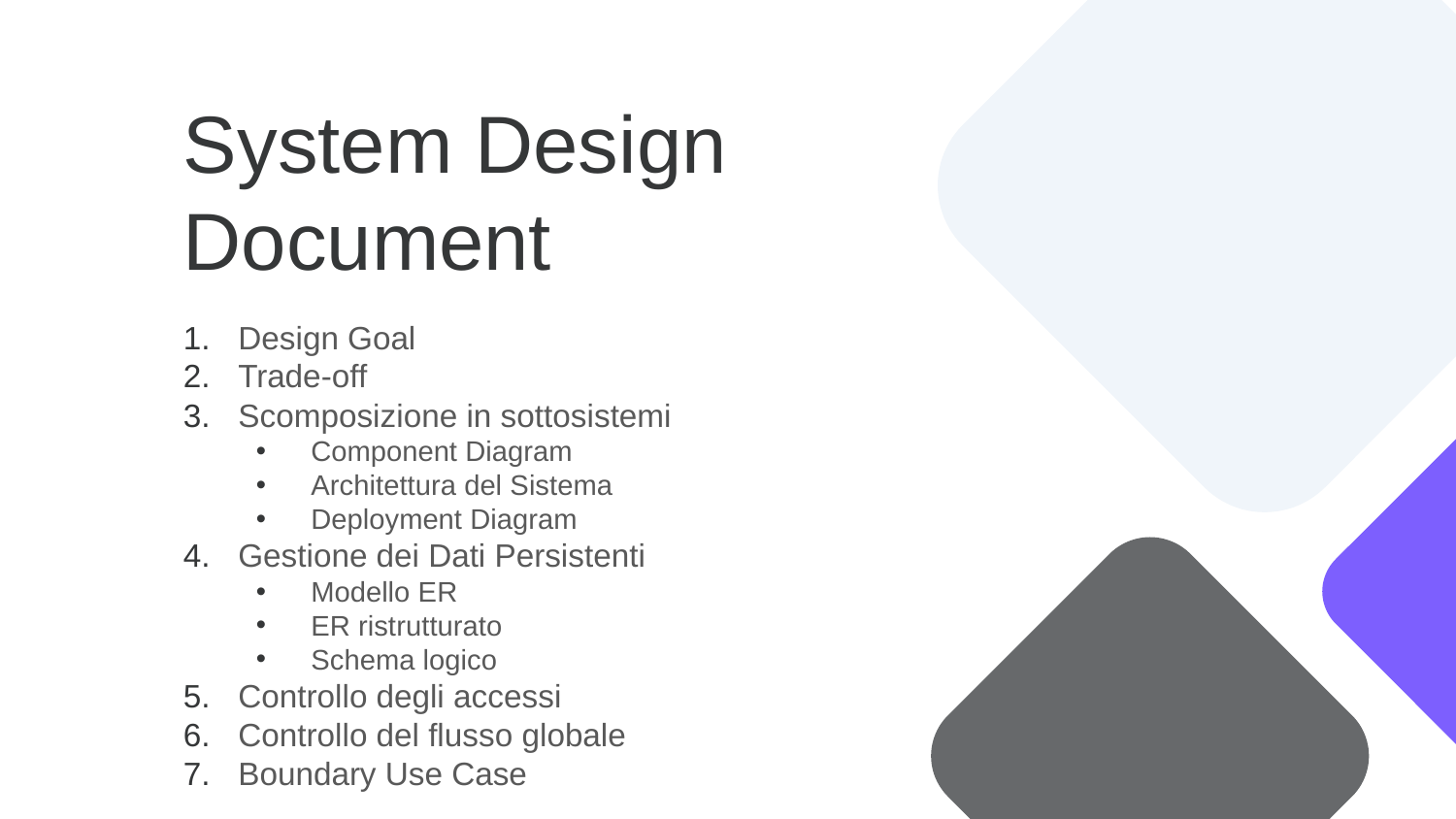

# System Design Document
Design Goal
Trade-off
Scomposizione in sottosistemi
Component Diagram
Architettura del Sistema
Deployment Diagram
Gestione dei Dati Persistenti
Modello ER
ER ristrutturato
Schema logico
Controllo degli accessi
Controllo del flusso globale
Boundary Use Case